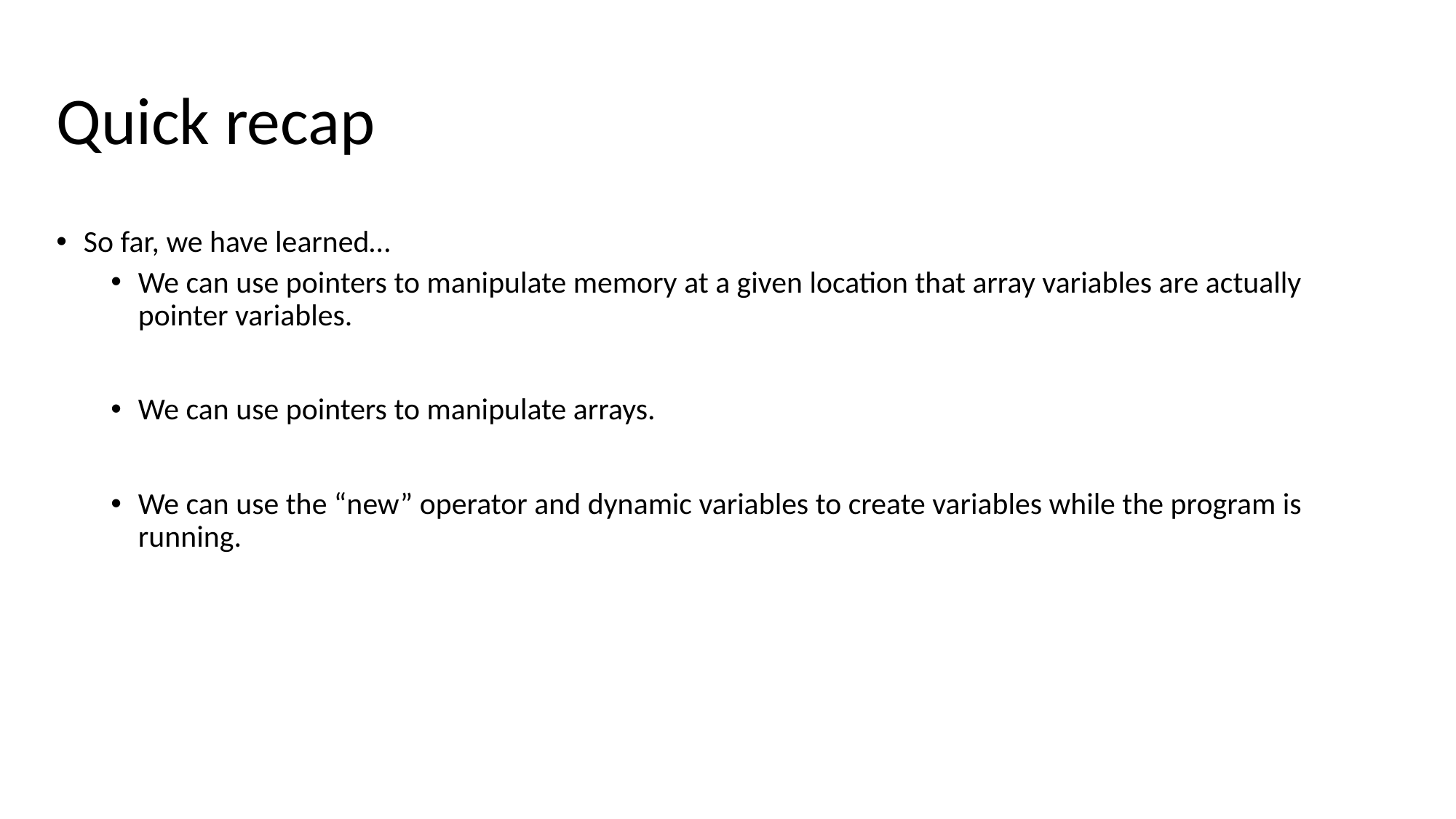

# Quick recap
So far, we have learned…
We can use pointers to manipulate memory at a given location that array variables are actually pointer variables.

We can use pointers to manipulate arrays.

We can use the “new” operator and dynamic variables to create variables while the program is running.